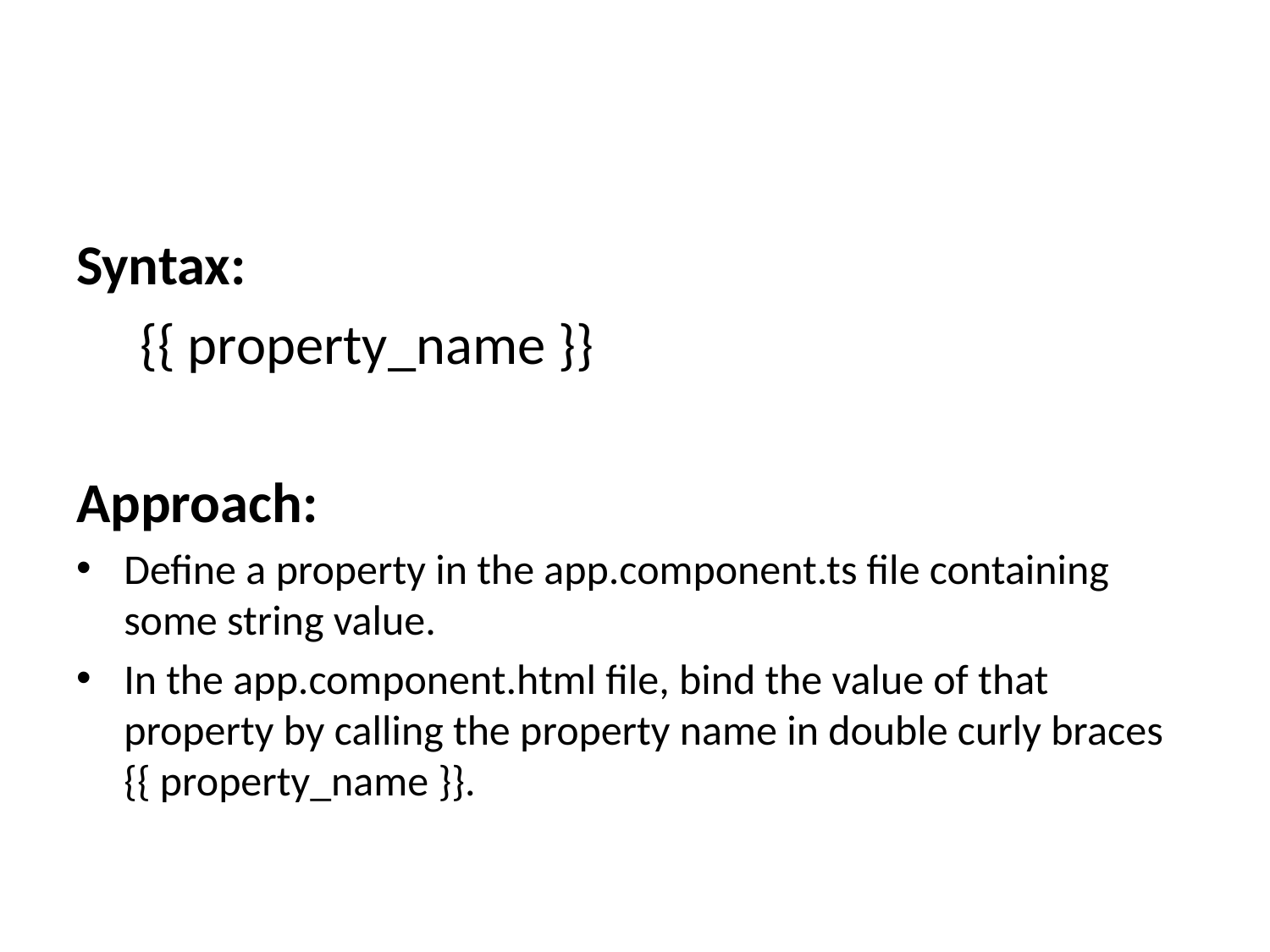

Syntax:
     {{ property_name }}

Approach:
Define a property in the app.component.ts file containing some string value.
In the app.component.html file, bind the value of that property by calling the property name in double curly braces {{ property_name }}.